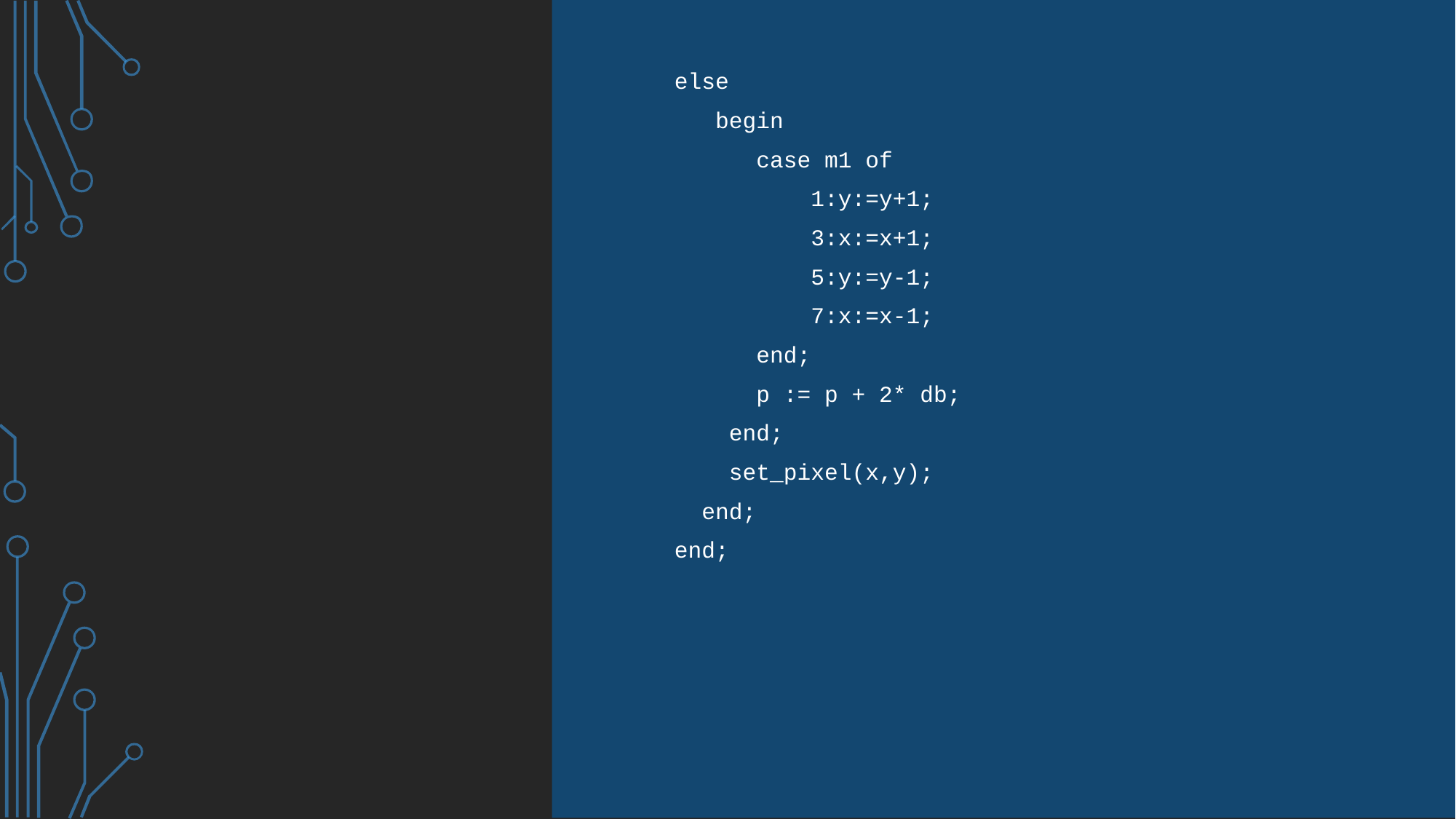

else
      begin
         case m1 of
             1:y:=y+1;
             3:x:=x+1;
             5:y:=y-1;
             7:x:=x-1;
         end;
         p := p + 2* db;
       end;
       set_pixel(x,y);
     end;
   end;